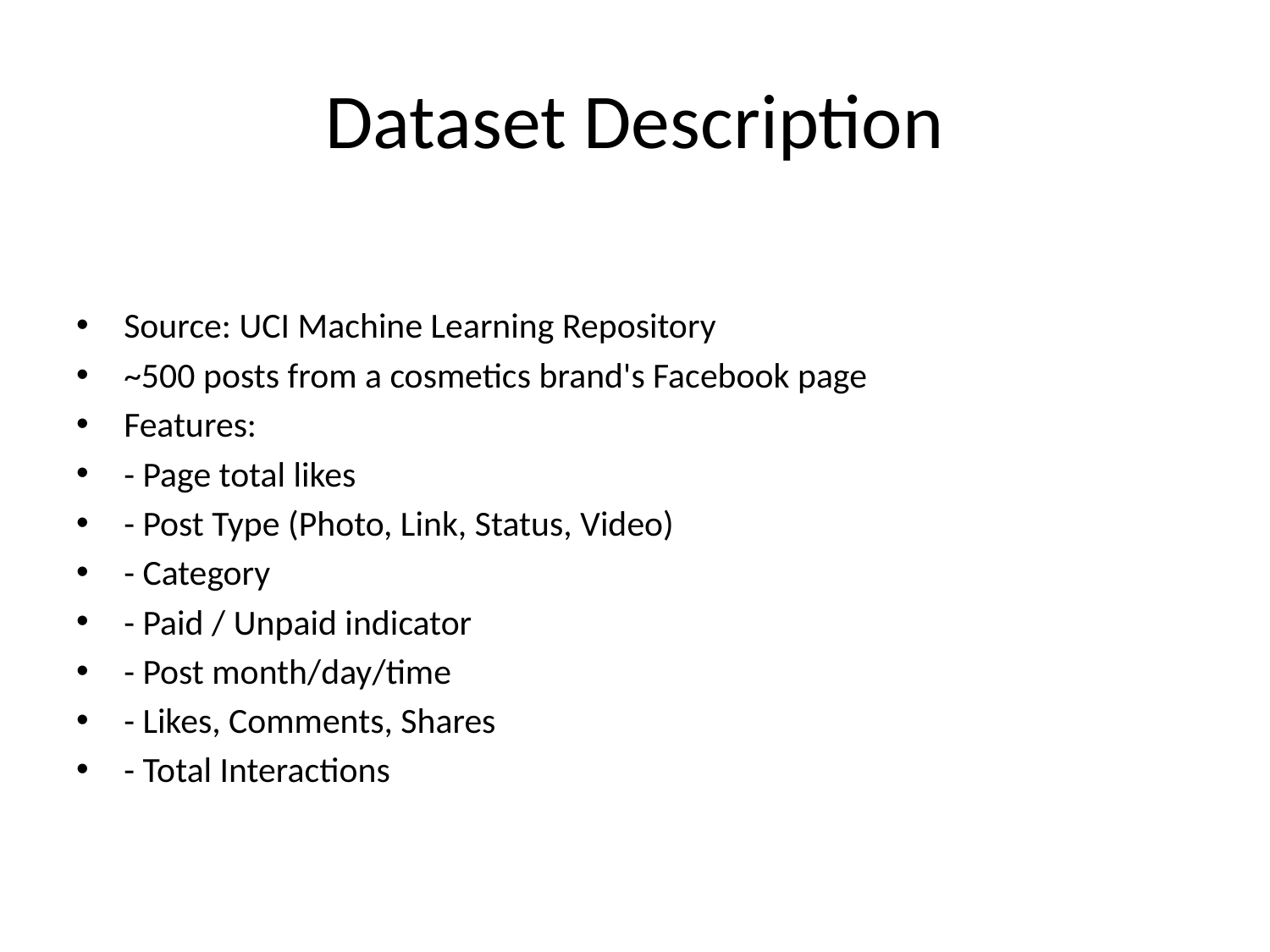

# Dataset Description

Source: UCI Machine Learning Repository
~500 posts from a cosmetics brand's Facebook page
Features:
- Page total likes
- Post Type (Photo, Link, Status, Video)
- Category
- Paid / Unpaid indicator
- Post month/day/time
- Likes, Comments, Shares
- Total Interactions